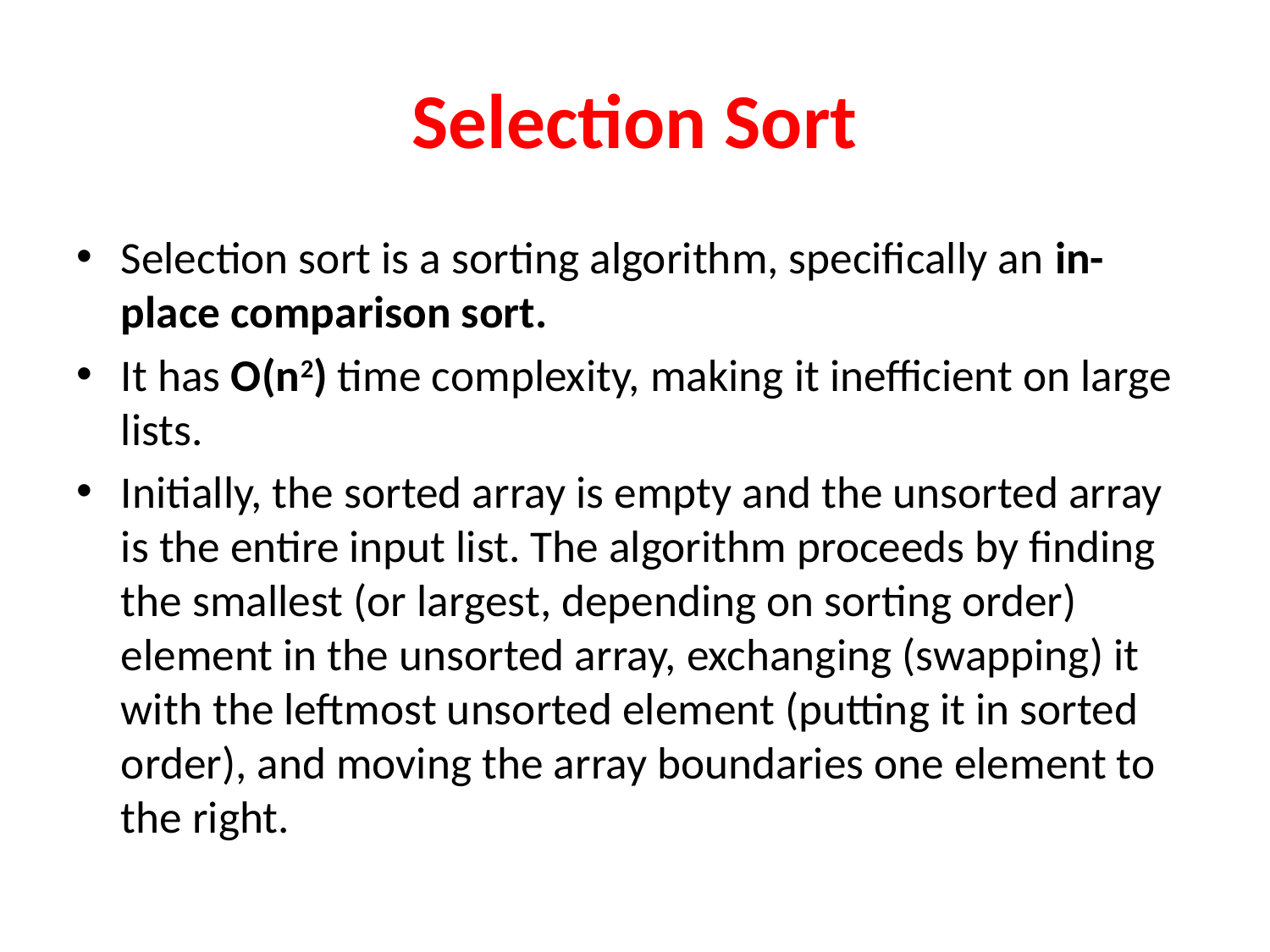

# Selection Sort
Selection sort is a sorting algorithm, specifically an in-place comparison sort.
It has O(n2) time complexity, making it inefficient on large lists.
Initially, the sorted array is empty and the unsorted array is the entire input list. The algorithm proceeds by finding the smallest (or largest, depending on sorting order) element in the unsorted array, exchanging (swapping) it with the leftmost unsorted element (putting it in sorted order), and moving the array boundaries one element to the right.